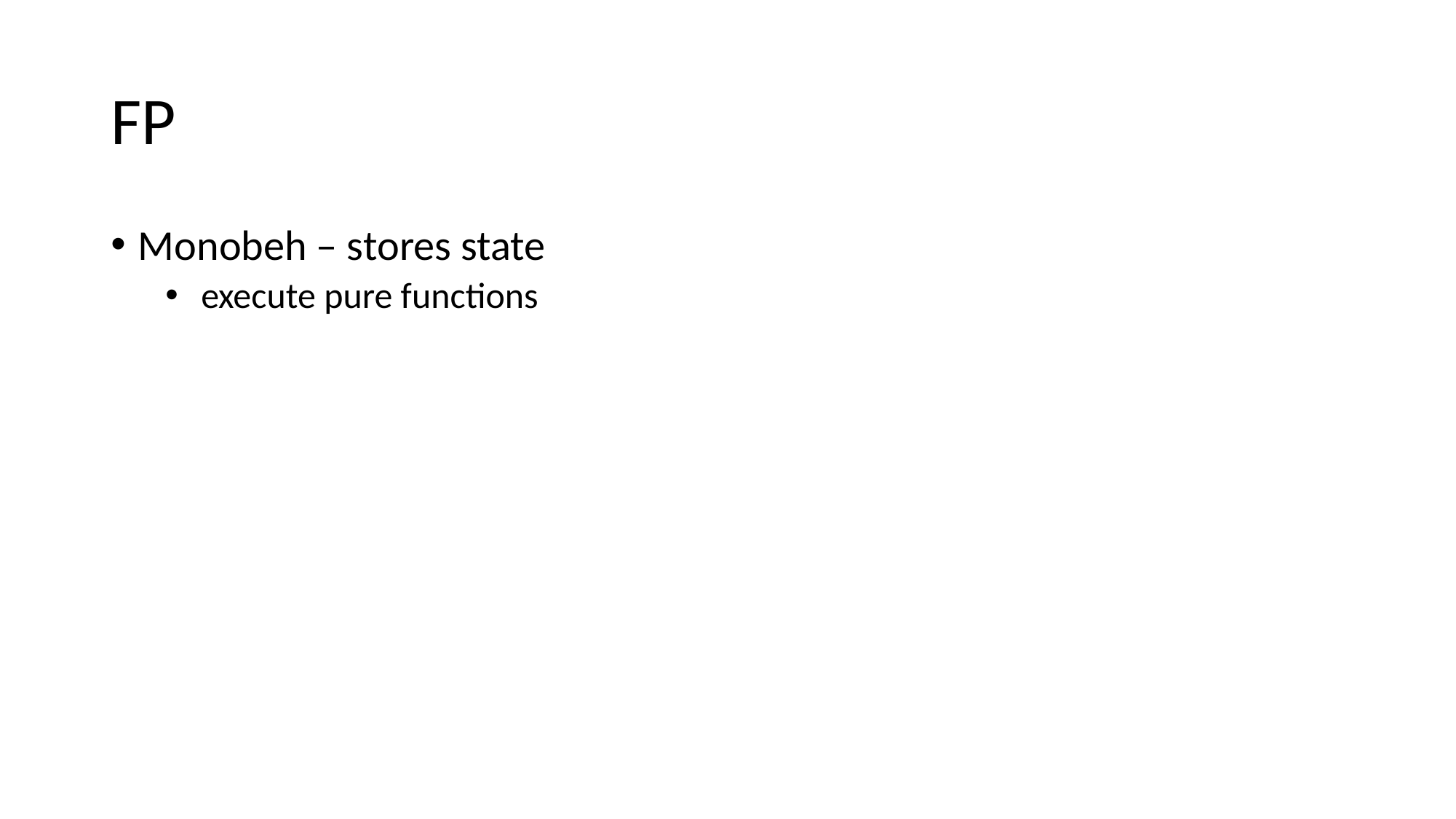

# FP
Monobeh – stores state
 execute pure functions